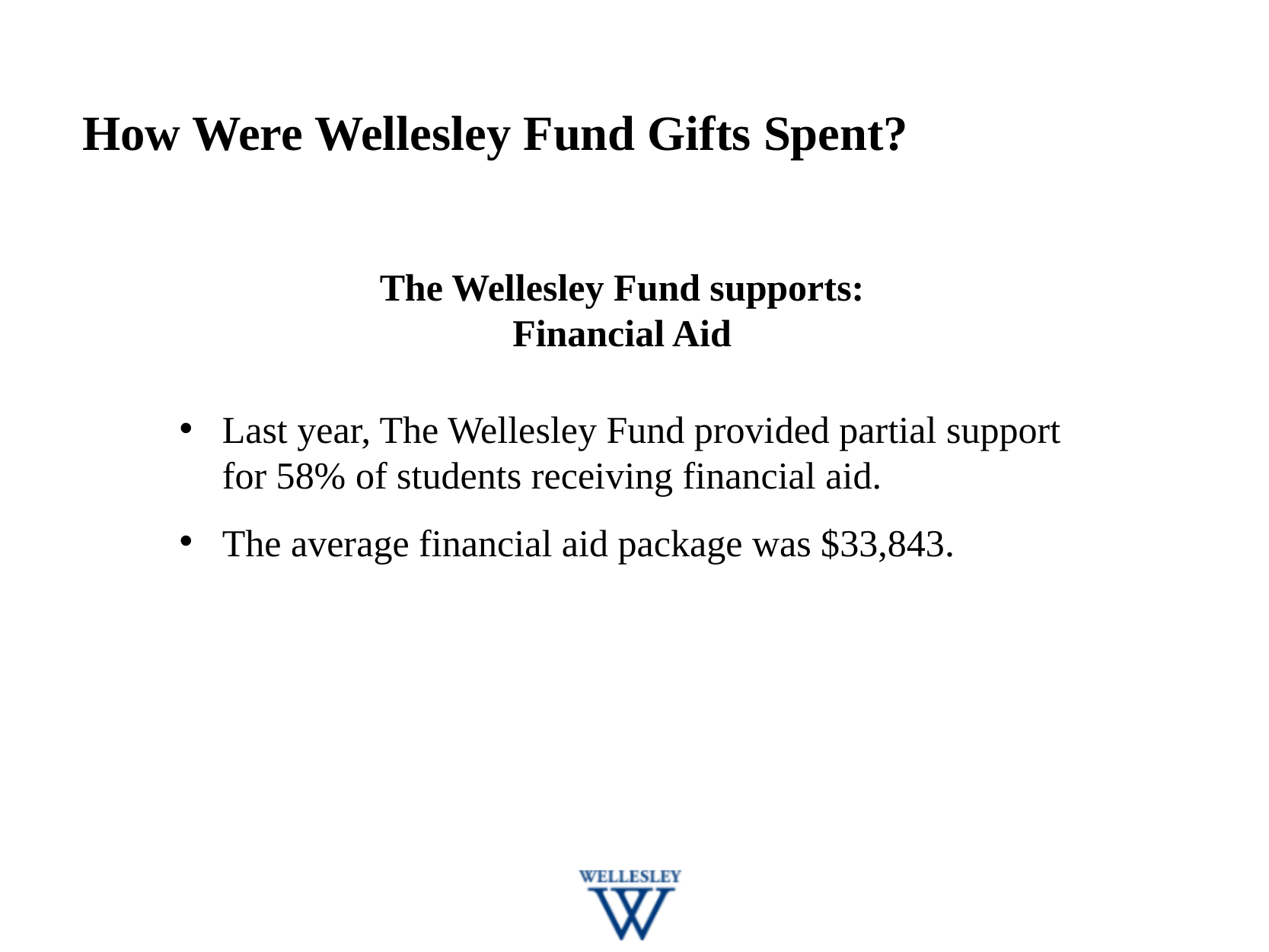

# How Were Wellesley Fund Gifts Spent?

The Wellesley Fund supports:
Financial Aid

Last year, The Wellesley Fund provided partial support for 58% of students receiving financial aid.
The average financial aid package was $33,843.